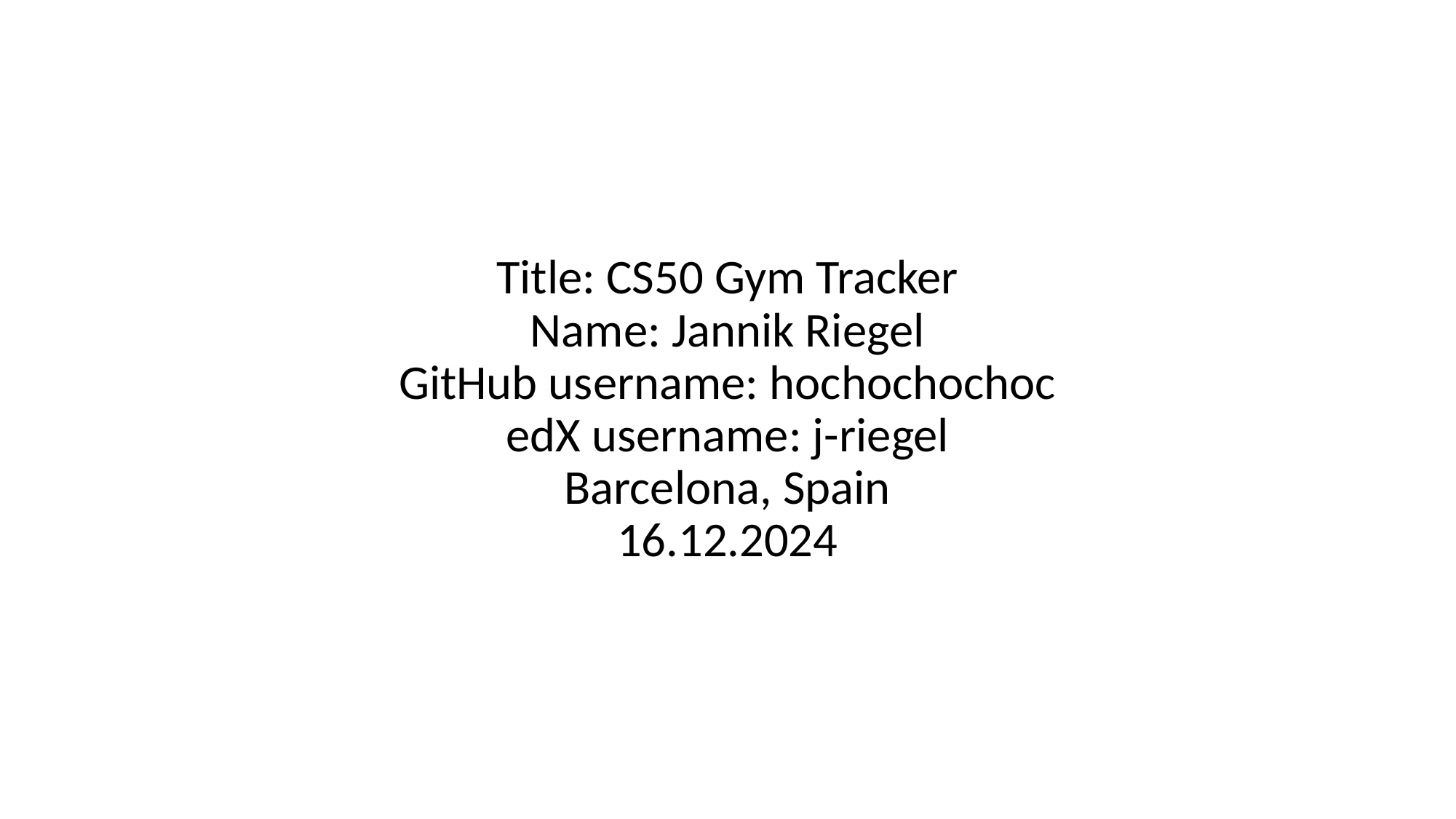

# Title: CS50 Gym Tracker Name: Jannik Riegel GitHub username: hochochochoc edX username: j-riegel Barcelona, Spain 16.12.2024